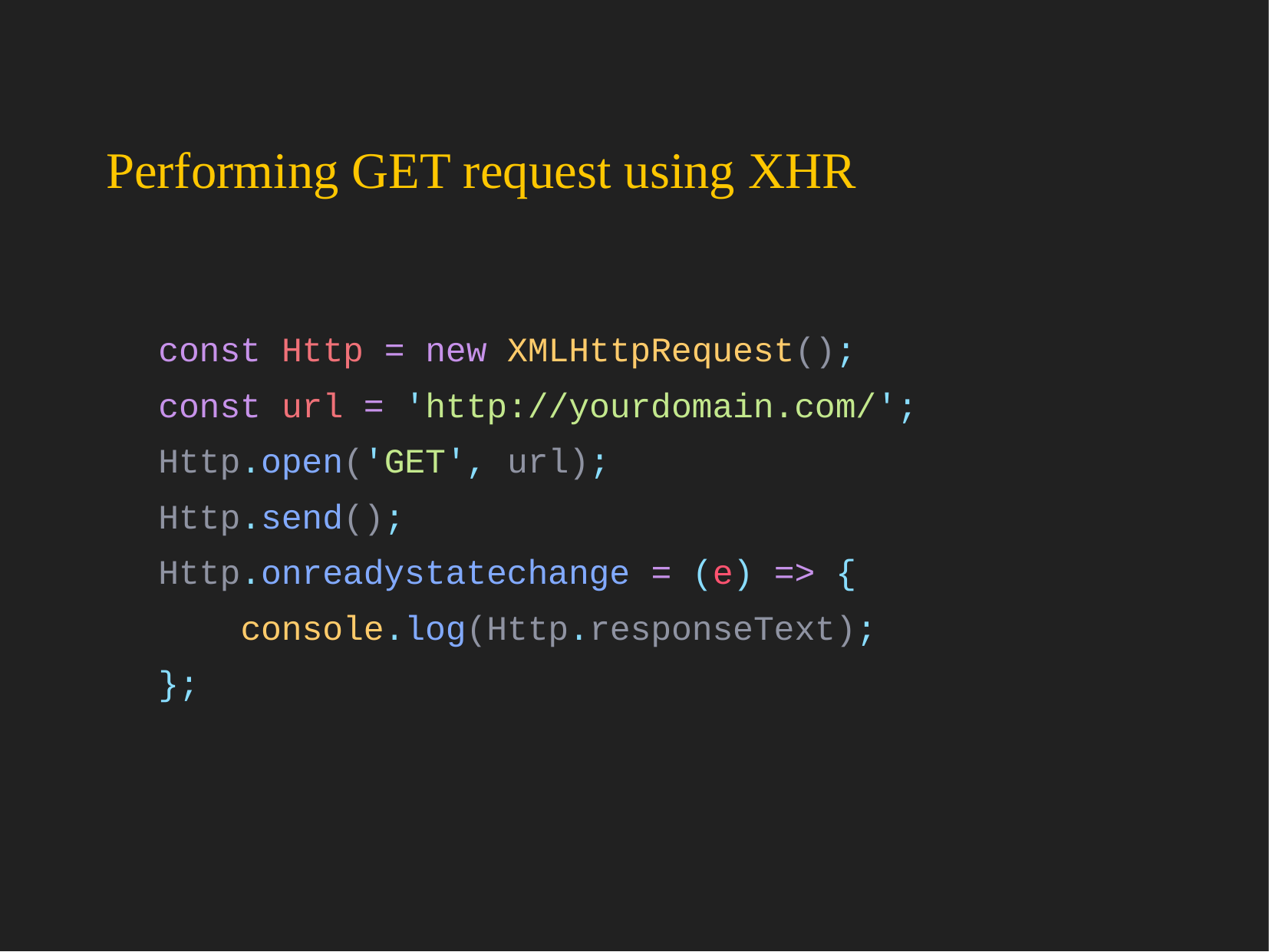

# Performing GET request using XHR
const Http = new XMLHttpRequest();
const url = 'http://yourdomain.com/';
Http.open('GET', url);
Http.send();
Http.onreadystatechange = (e) => {
    console.log(Http.responseText);
};